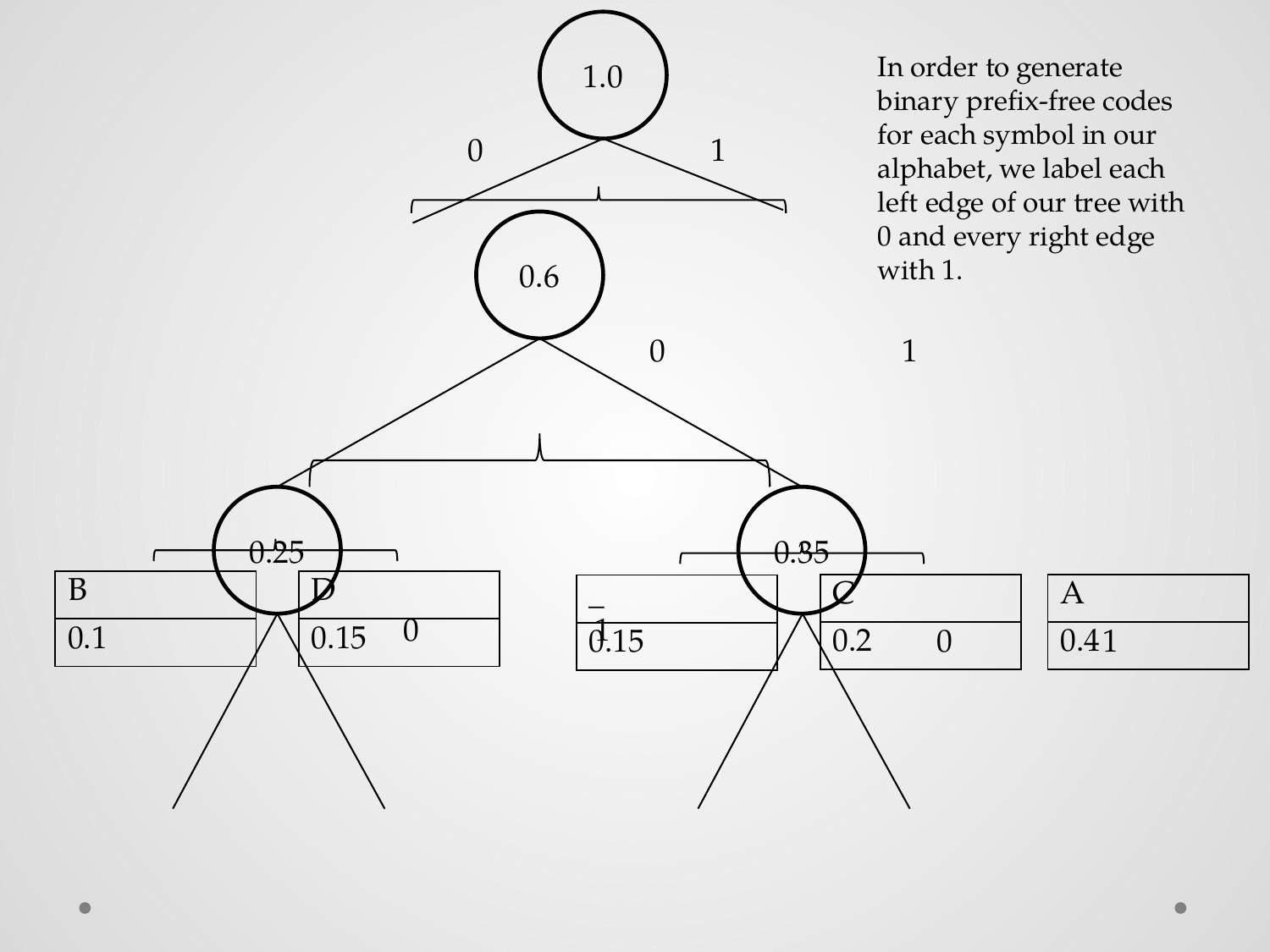

1.0

In order to generate binary prefix-free codes for each symbol in our alphabet, we label each left edge of our tree with 0 and every right edge with 1.
0
1
0.6

0
1

0.25
0.35
| B |
| --- |
| 0.1 |
| D |
| --- |
| 0.15 |
| C |
| --- |
| 0.2 |
| A |
| --- |
| 0.4 |
| \_ |
| --- |
| 0.15 |
0
1
0
1